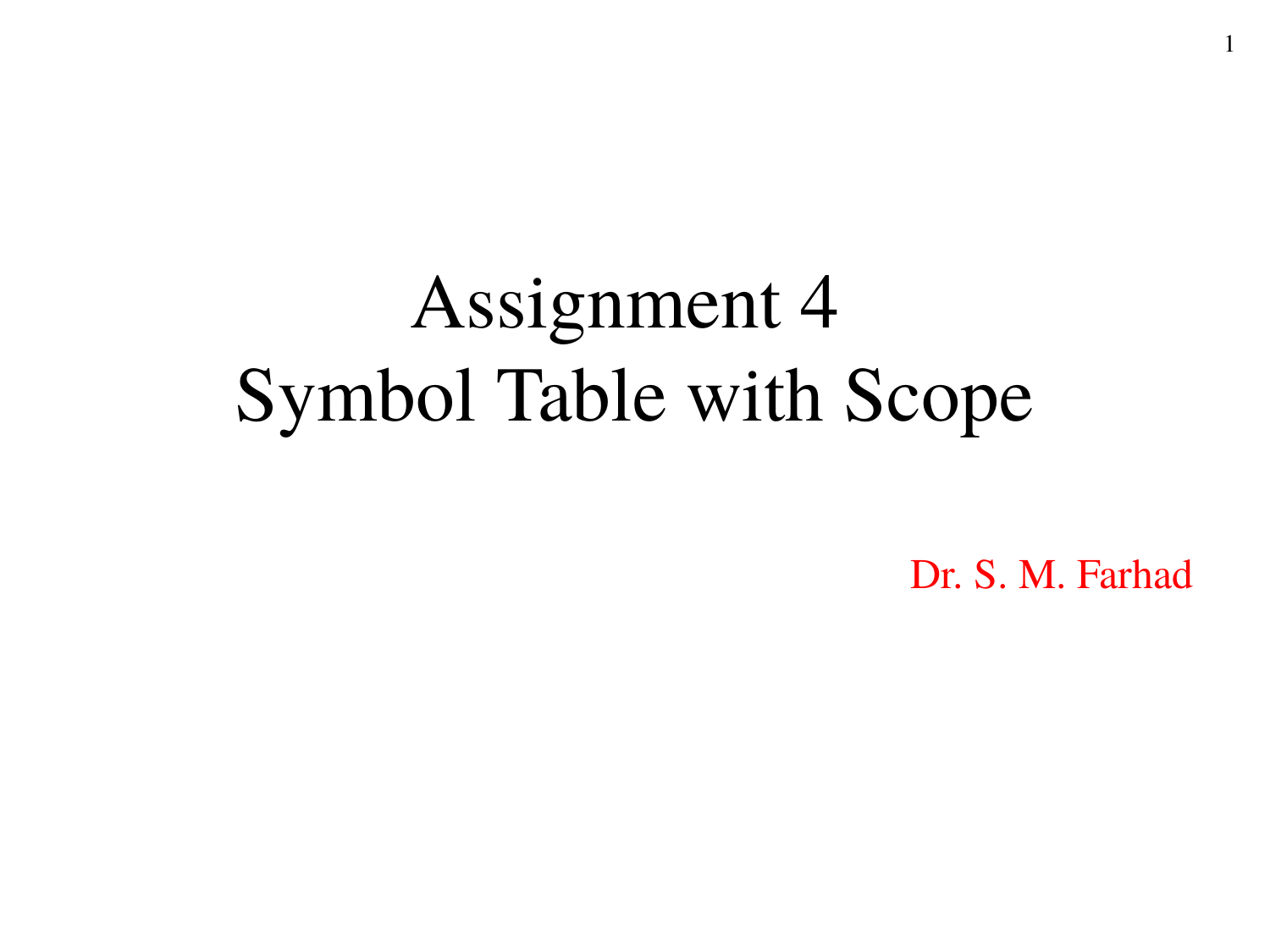

1
# Assignment 4 Symbol Table with Scope
Dr. S. M. Farhad